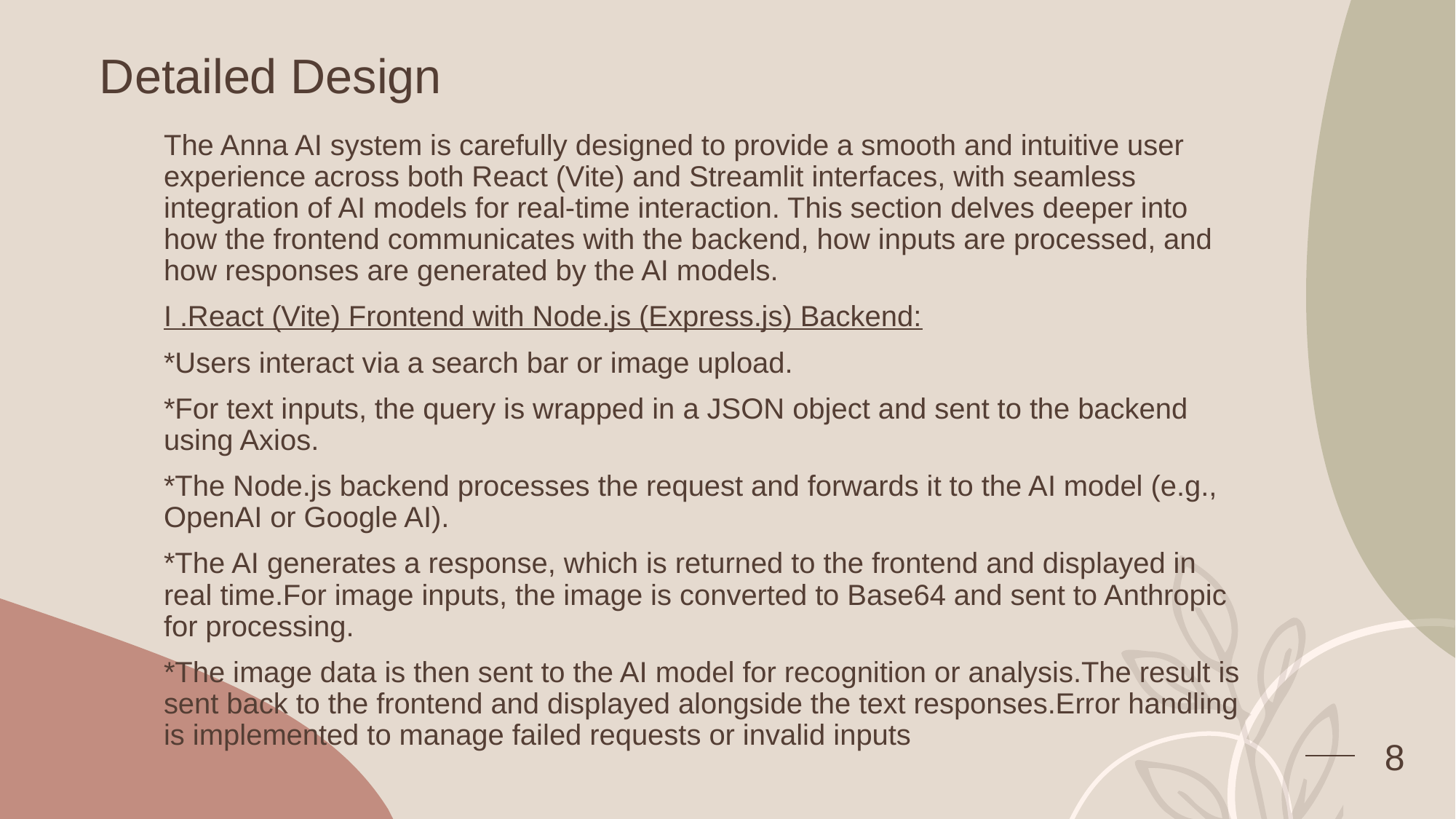

# Detailed Design
The Anna AI system is carefully designed to provide a smooth and intuitive user experience across both React (Vite) and Streamlit interfaces, with seamless integration of AI models for real-time interaction. This section delves deeper into how the frontend communicates with the backend, how inputs are processed, and how responses are generated by the AI models.
I .React (Vite) Frontend with Node.js (Express.js) Backend:
*Users interact via a search bar or image upload.
*For text inputs, the query is wrapped in a JSON object and sent to the backend using Axios.
*The Node.js backend processes the request and forwards it to the AI model (e.g., OpenAI or Google AI).
*The AI generates a response, which is returned to the frontend and displayed in real time.For image inputs, the image is converted to Base64 and sent to Anthropic for processing.
*The image data is then sent to the AI model for recognition or analysis.The result is sent back to the frontend and displayed alongside the text responses.Error handling is implemented to manage failed requests or invalid inputs

8